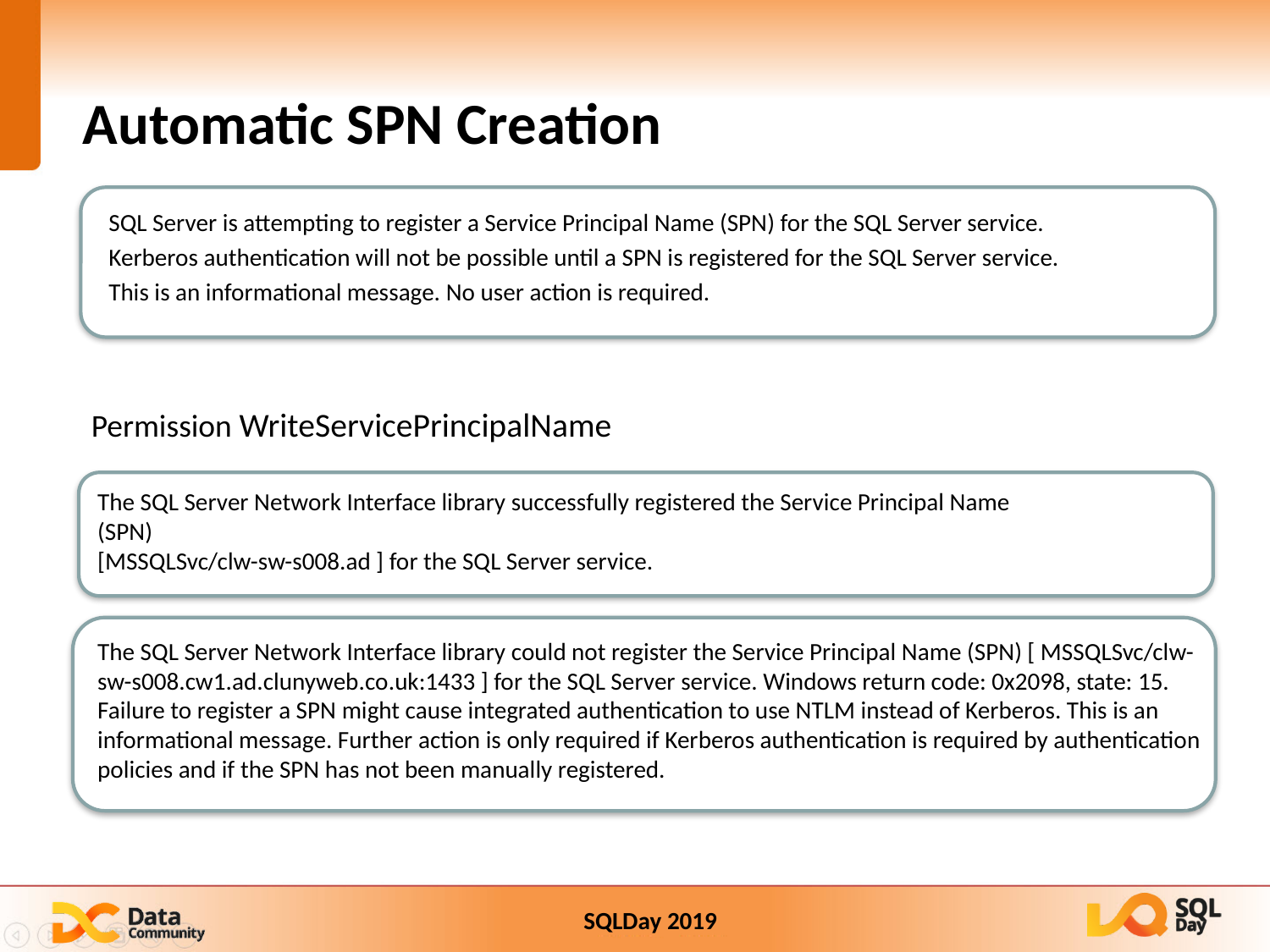

# Automatic SPN Creation

SQL Server is attempting to register a Service Principal Name (SPN) for the SQL Server service.
Kerberos authentication will not be possible until a SPN is registered for the SQL Server service.
This is an informational message. No user action is required.
Permission WriteServicePrincipalName

The SQL Server Network Interface library successfully registered the Service Principal Name (SPN)
[MSSQLSvc/clw-sw-s008.ad ] for the SQL Server service.

The SQL Server Network Interface library could not register the Service Principal Name (SPN) [ MSSQLSvc/clw-sw-s008.cw1.ad.clunyweb.co.uk:1433 ] for the SQL Server service. Windows return code: 0x2098, state: 15. Failure to register a SPN might cause integrated authentication to use NTLM instead of Kerberos. This is an informational message. Further action is only required if Kerberos authentication is required by authentication policies and if the SPN has not been manually registered.